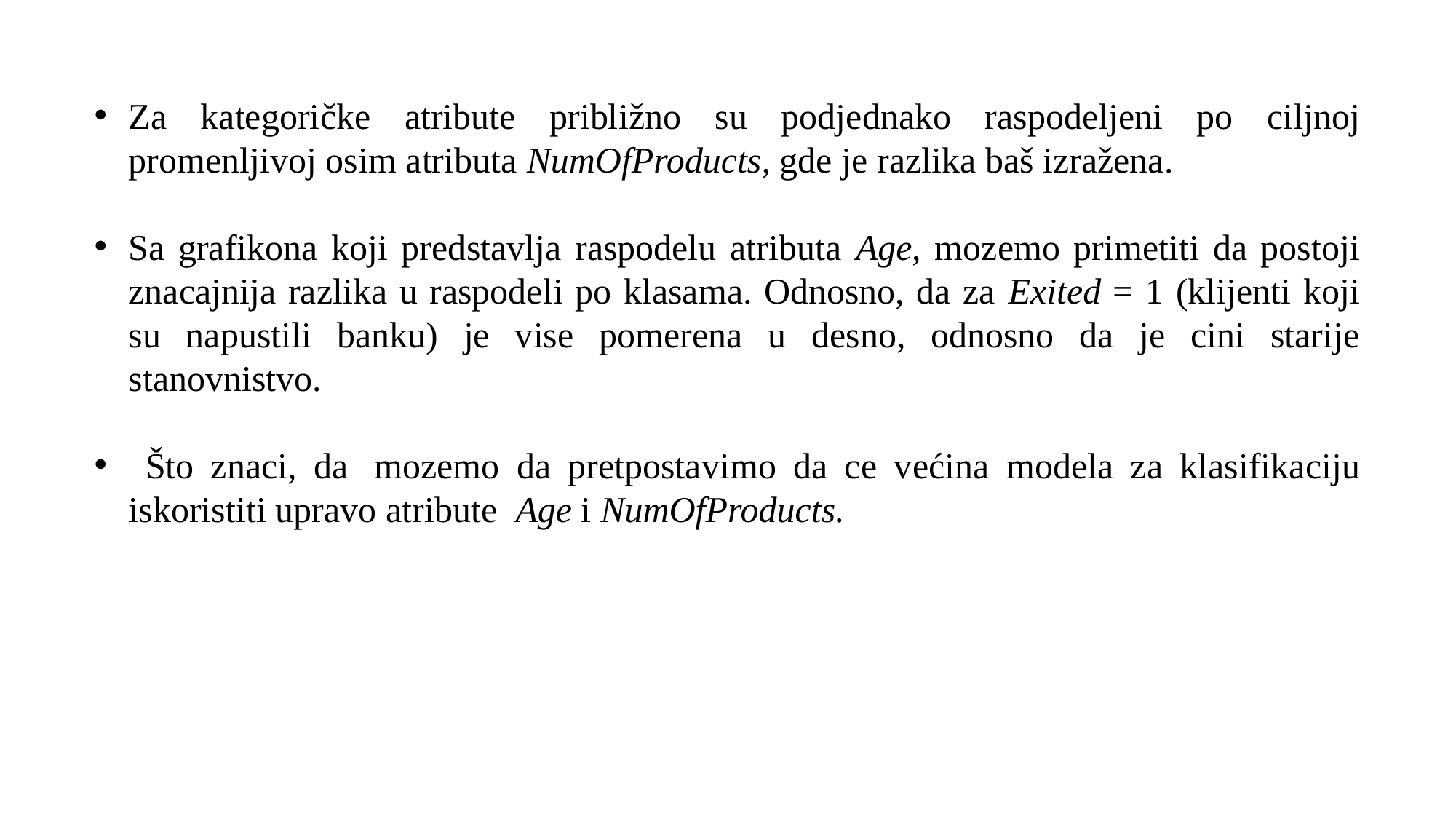

Za kategoričke atribute približno su podjednako raspodeljeni po ciljnoj promenljivoj osim atributa NumOfProducts, gde je razlika baš izražena.

Sa grafikona koji predstavlja raspodelu atributa Age, mozemo primetiti da postoji znacajnija razlika u raspodeli po klasama. Odnosno, da za Exited = 1 (klijenti koji su napustili banku) je vise pomerena u desno, odnosno da je cini starije stanovnistvo.

 Što znaci, da  mozemo da pretpostavimo da ce većina modela za klasifikaciju iskoristiti upravo atribute  Age i NumOfProducts.